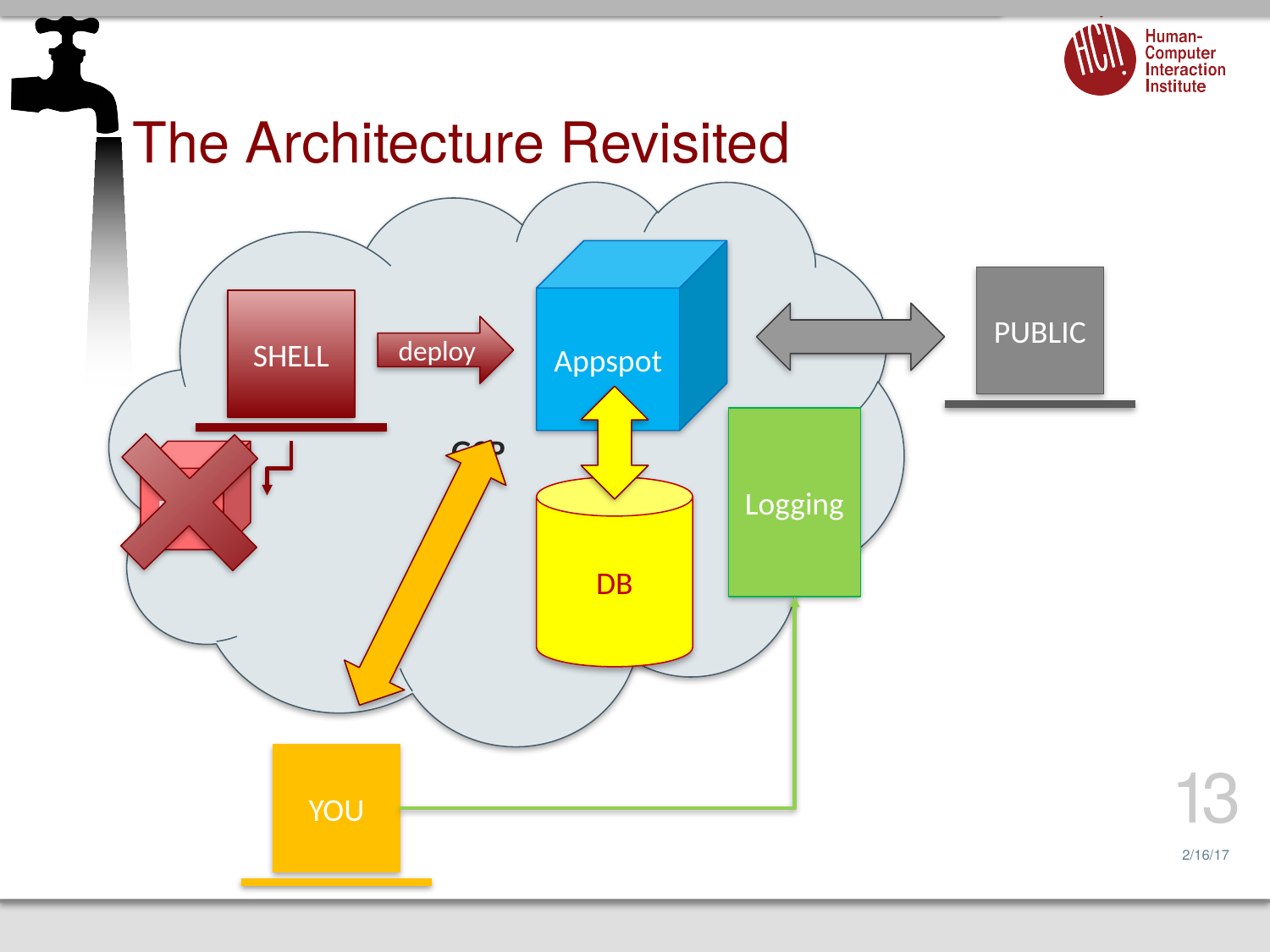

# The Architecture Revisited
GCP
Appspot
PUBLIC
SHELL

deploy
Logging

Dev
DB

YOU
13
2/16/17